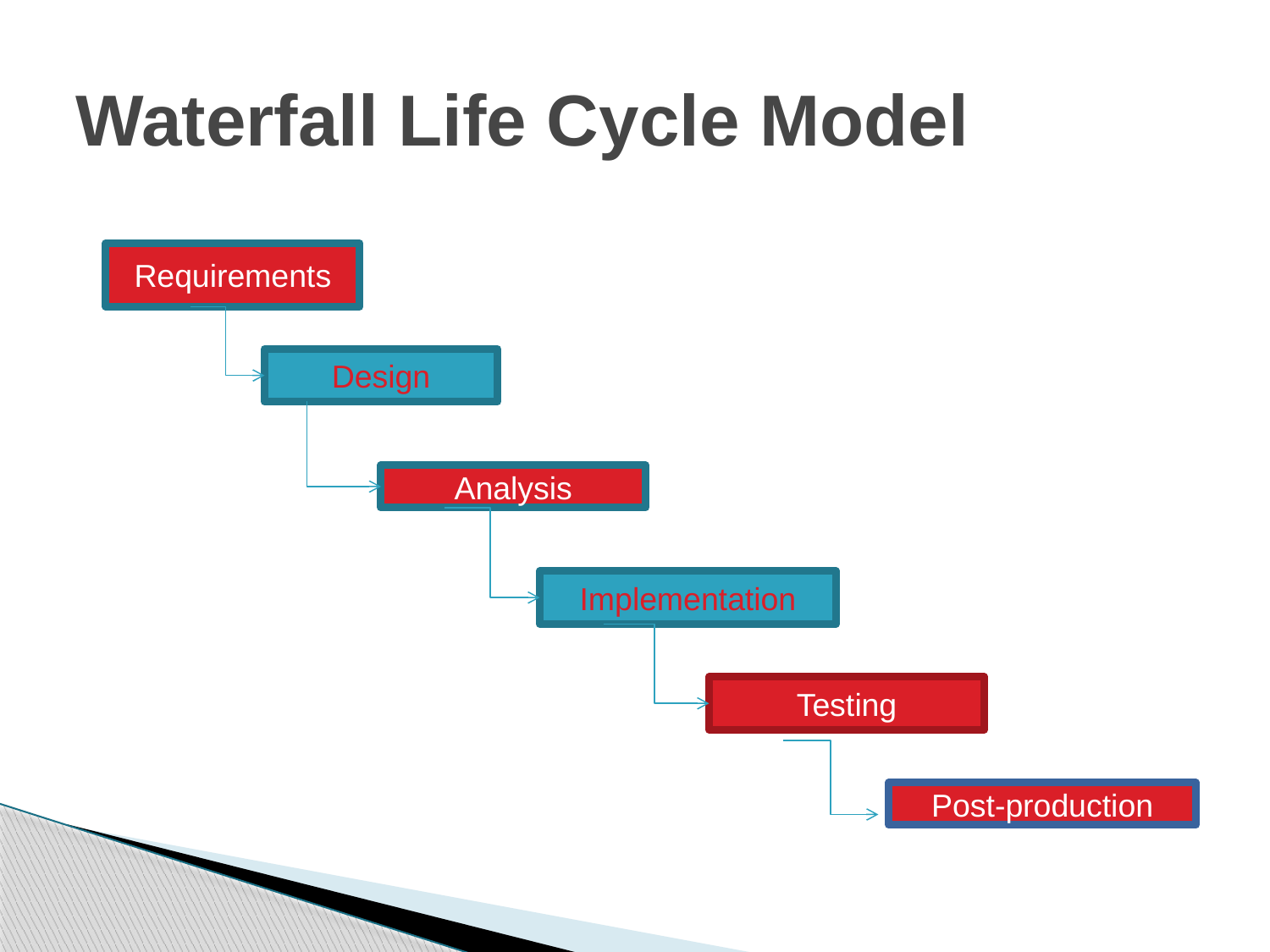

# Waterfall Life Cycle Model
Requirements
Design
Analysis
Implementation
Testing
Post-production